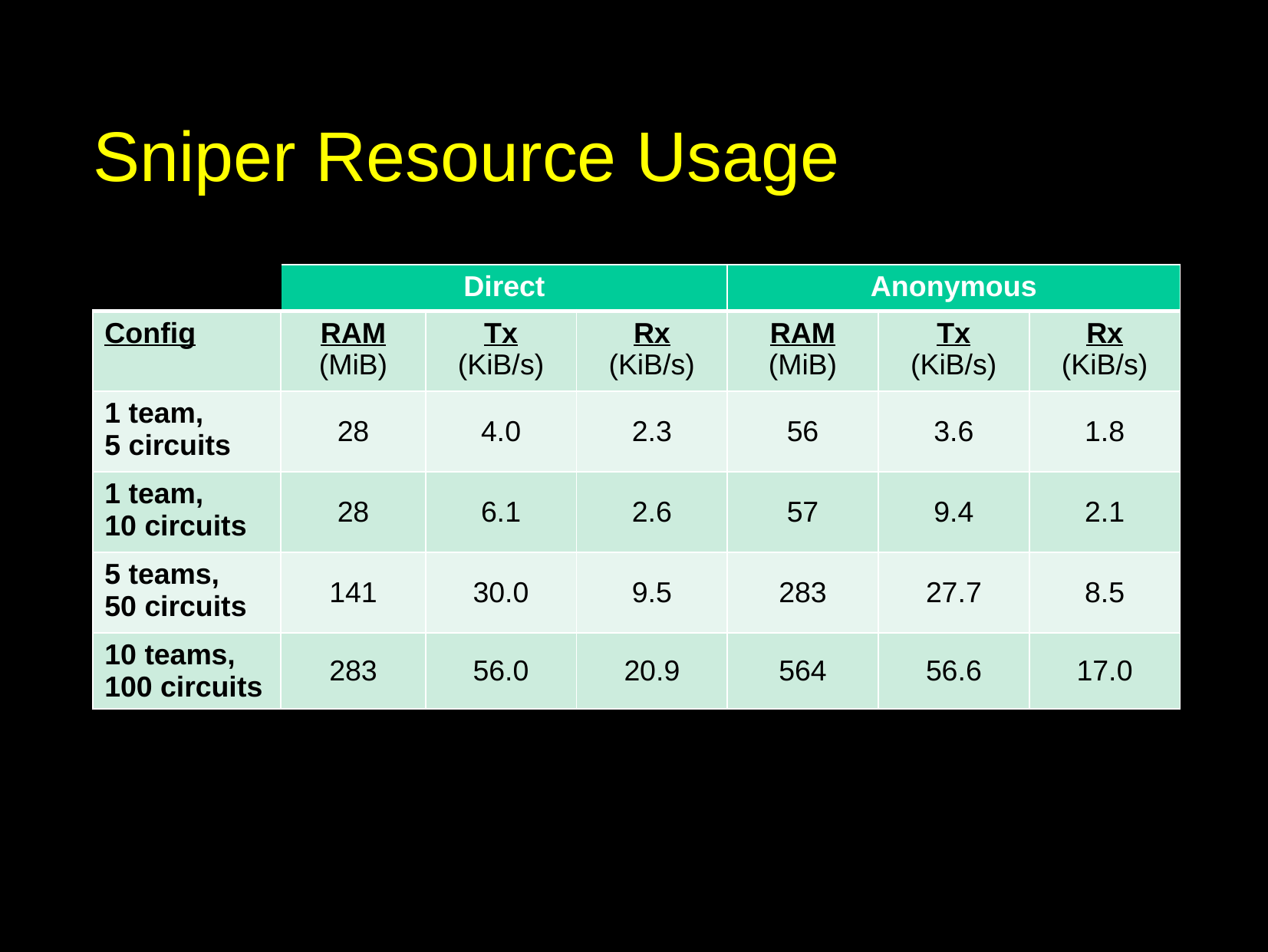

# Sniper Resource Usage
|  | Direct |  |  | Anonymous |  |  |
| --- | --- | --- | --- | --- | --- | --- |
| Config | RAM (MiB) | Tx (KiB/s) | Rx (KiB/s) | RAM (MiB) | Tx (KiB/s) | Rx (KiB/s) |
| 1 team, 5 circuits | 28 | 4.0 | 2.3 | 56 | 3.6 | 1.8 |
| 1 team, 10 circuits | 28 | 6.1 | 2.6 | 57 | 9.4 | 2.1 |
| 5 teams, 50 circuits | 141 | 30.0 | 9.5 | 283 | 27.7 | 8.5 |
| 10 teams, 100 circuits | 283 | 56.0 | 20.9 | 564 | 56.6 | 17.0 |